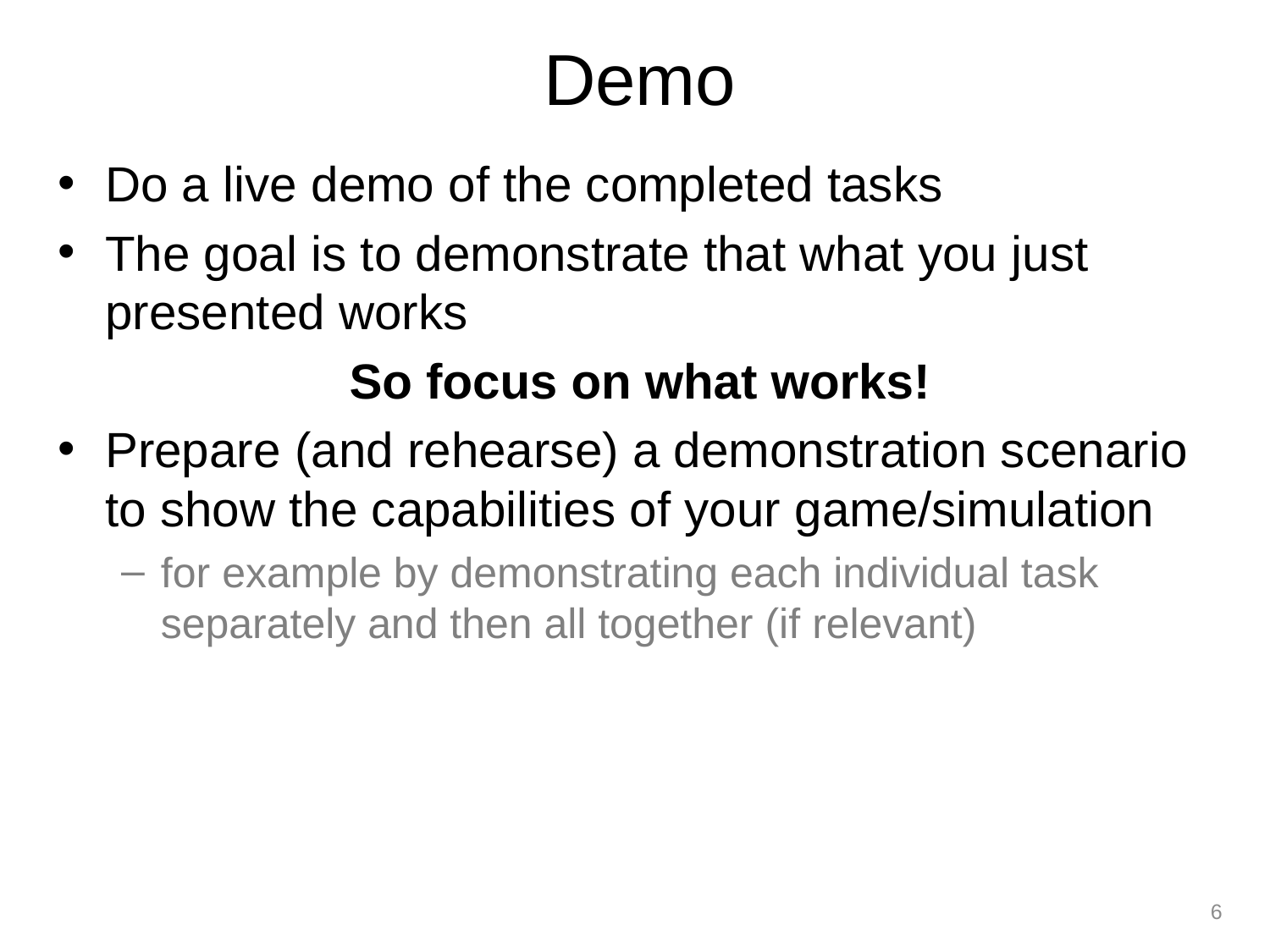

# Demo
Do a live demo of the completed tasks
The goal is to demonstrate that what you just presented works
So focus on what works!
Prepare (and rehearse) a demonstration scenario to show the capabilities of your game/simulation
for example by demonstrating each individual task separately and then all together (if relevant)
6